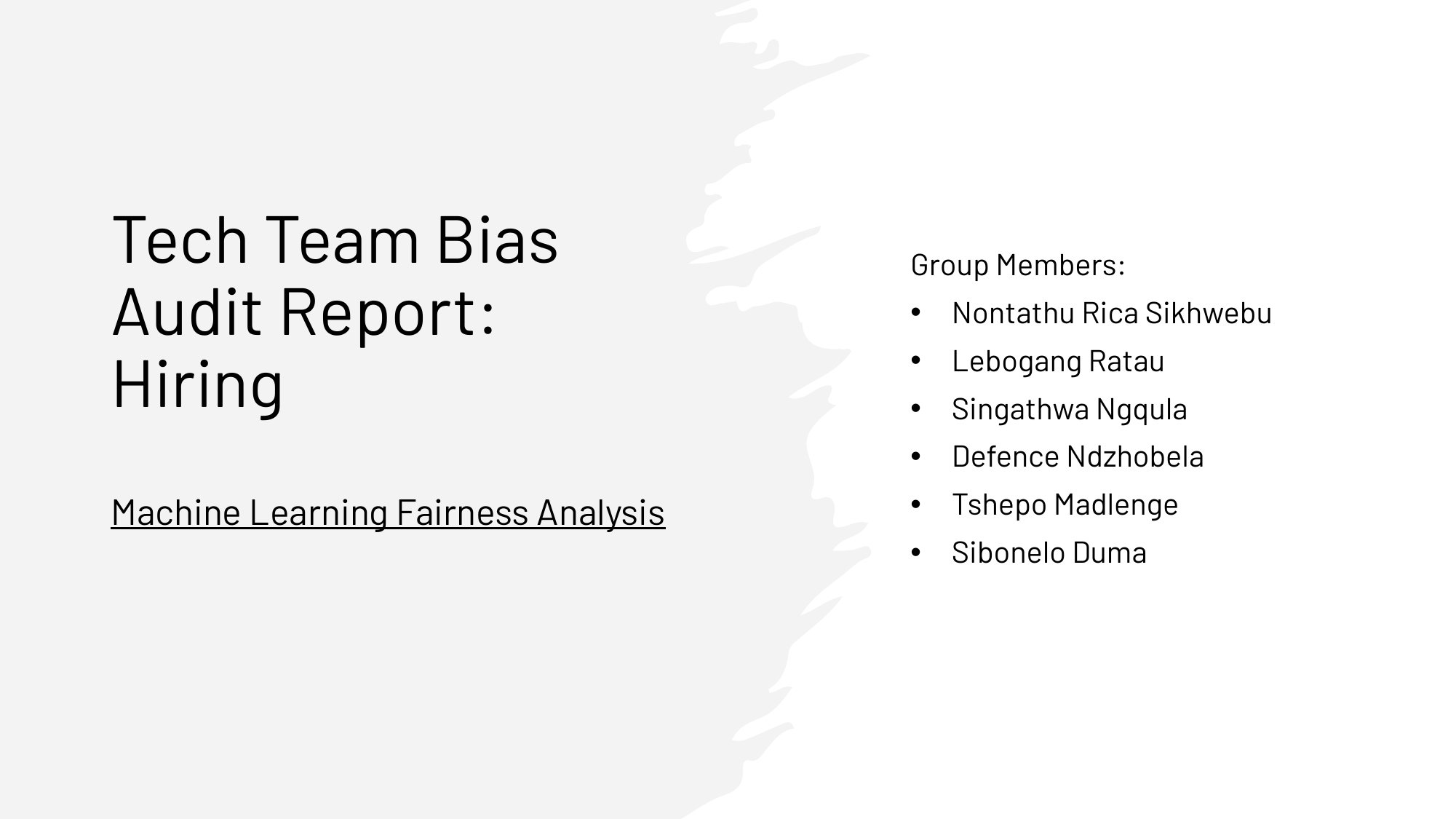

Group Members:
Nontathu Rica Sikhwebu
Lebogang Ratau
Singathwa Ngqula
Defence Ndzhobela
Tshepo Madlenge
Sibonelo Duma
# Tech Team Bias Audit Report: Hiring Machine Learning Fairness Analysis